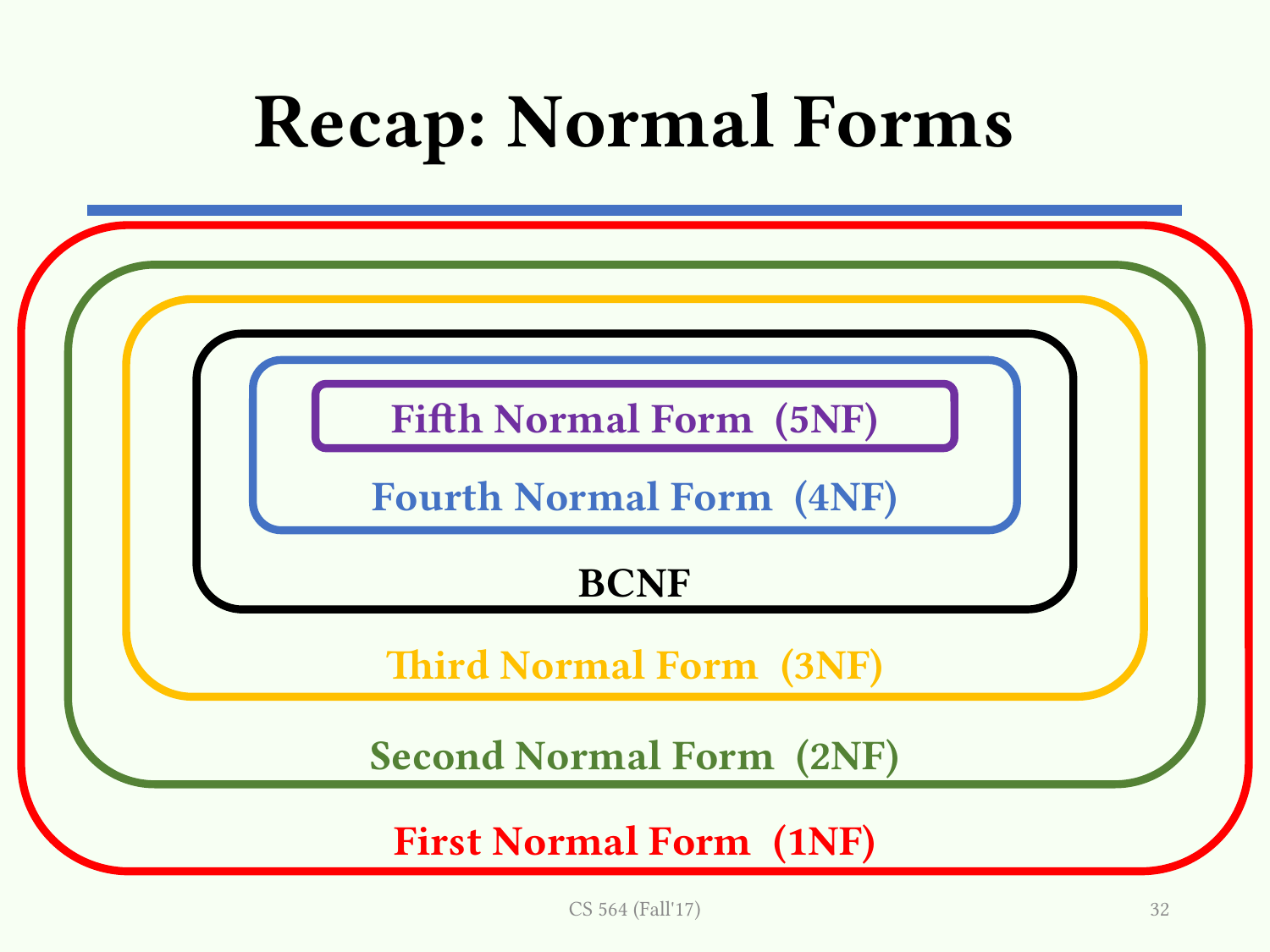

# Recap: Normal Forms

Fifth Normal Form  (5NF)

Fourth Normal Form  (4NF)
BCNF
Third Normal Form  (3NF)
Second Normal Form  (2NF)
First Normal Form  (1NF)
CS 564 (Fall'17)
32